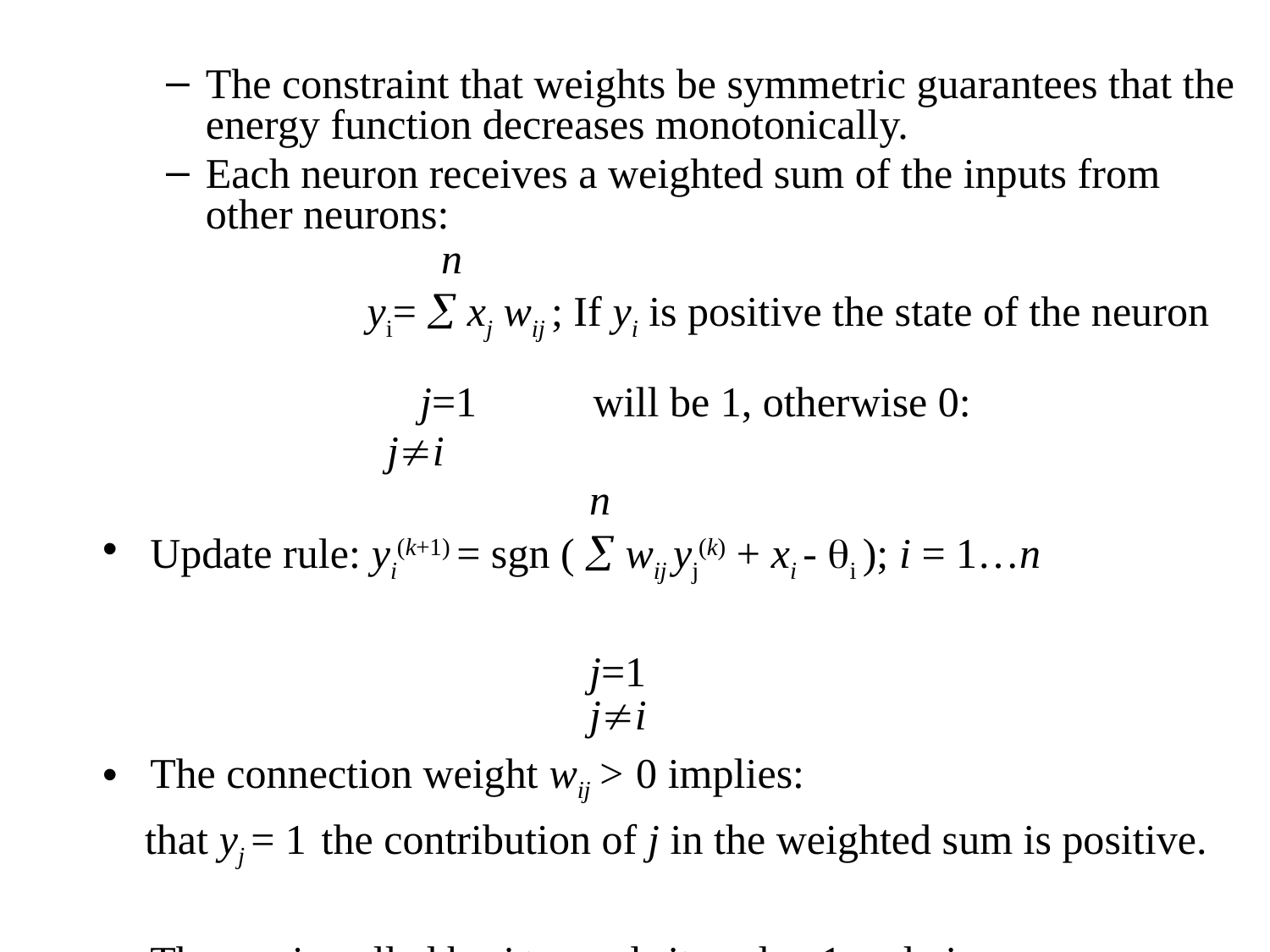

The constraint that weights be symmetric guarantees that the energy function decreases monotonically.
Each neuron receives a weighted sum of the inputs from other neurons:
                          n
                   yi= ∑ xj wij ; If yi is positive the state of the neuron
                        j=1           will be 1, otherwise 0:
                                    j≠i
                                        n
Update rule: yi(k+1) = sgn ( ∑ wij yj(k) + xi - θi ); i = 1…n

                                              j=1
                                              j≠i
The connection weight wij > 0 implies:
    that yj = 1  the contribution of j in the weighted sum is positive.

Thus, yi is pulled by j towards its value 1 and vice versa.